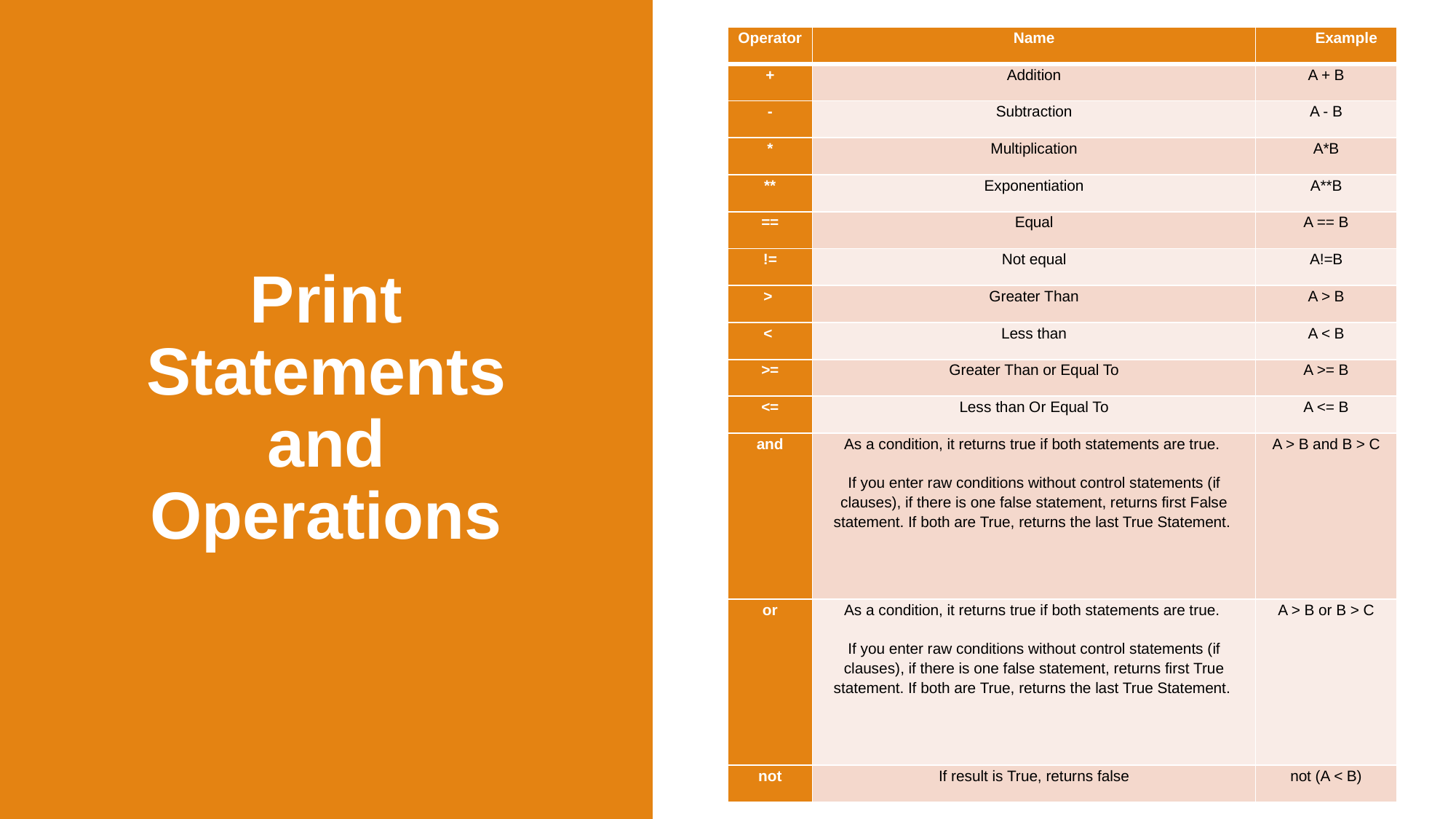

| Operator | Name | Example |
| --- | --- | --- |
| + | Addition | A + B |
| - | Subtraction | A - B |
| \* | Multiplication | A\*B |
| \*\* | Exponentiation | A\*\*B |
| == | Equal | A == B |
| != | Not equal | A!=B |
| > | Greater Than | A > B |
| < | Less than | A < B |
| >= | Greater Than or Equal To | A >= B |
| <= | Less than Or Equal To | A <= B |
| and | As a condition, it returns true if both statements are true.   If you enter raw conditions without control statements (if clauses), if there is one false statement, returns first False statement. If both are True, returns the last True Statement. | A > B and B > C |
| or | As a condition, it returns true if both statements are true.   If you enter raw conditions without control statements (if clauses), if there is one false statement, returns first True statement. If both are True, returns the last True Statement. | A > B or B > C |
| not | If result is True, returns false | not (A < B) |
# Print Statements and Operations